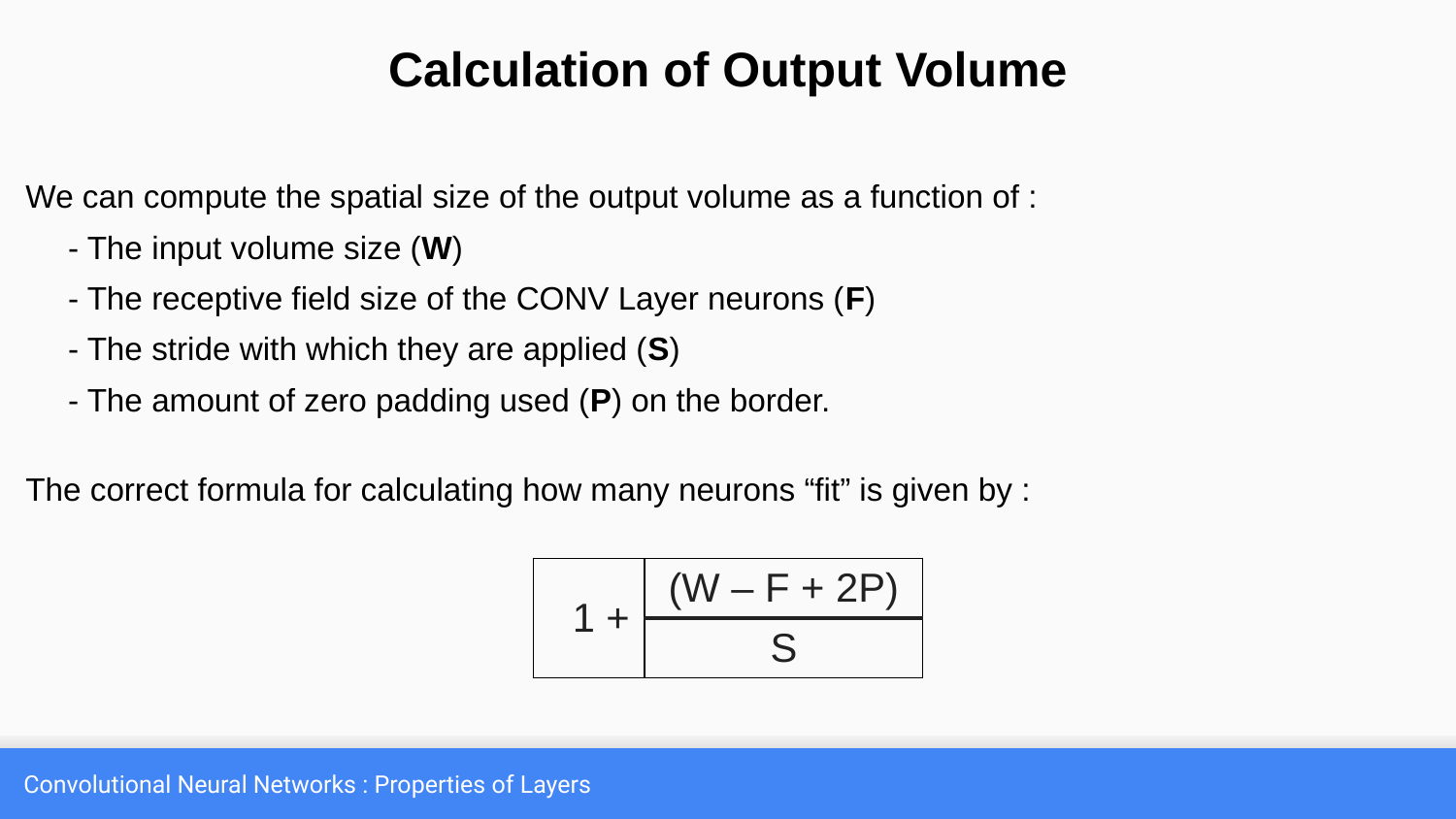

Calculation of Output Volume
We can compute the spatial size of the output volume as a function of :
- The input volume size (W)
- The receptive field size of the CONV Layer neurons (F)
- The stride with which they are applied (S)
- The amount of zero padding used (P) on the border.

The correct formula for calculating how many neurons “fit” is given by :
| 1 + | (W – F + 2P) |
| --- | --- |
|  | S |
Convolutional Neural Networks : Properties of Layers